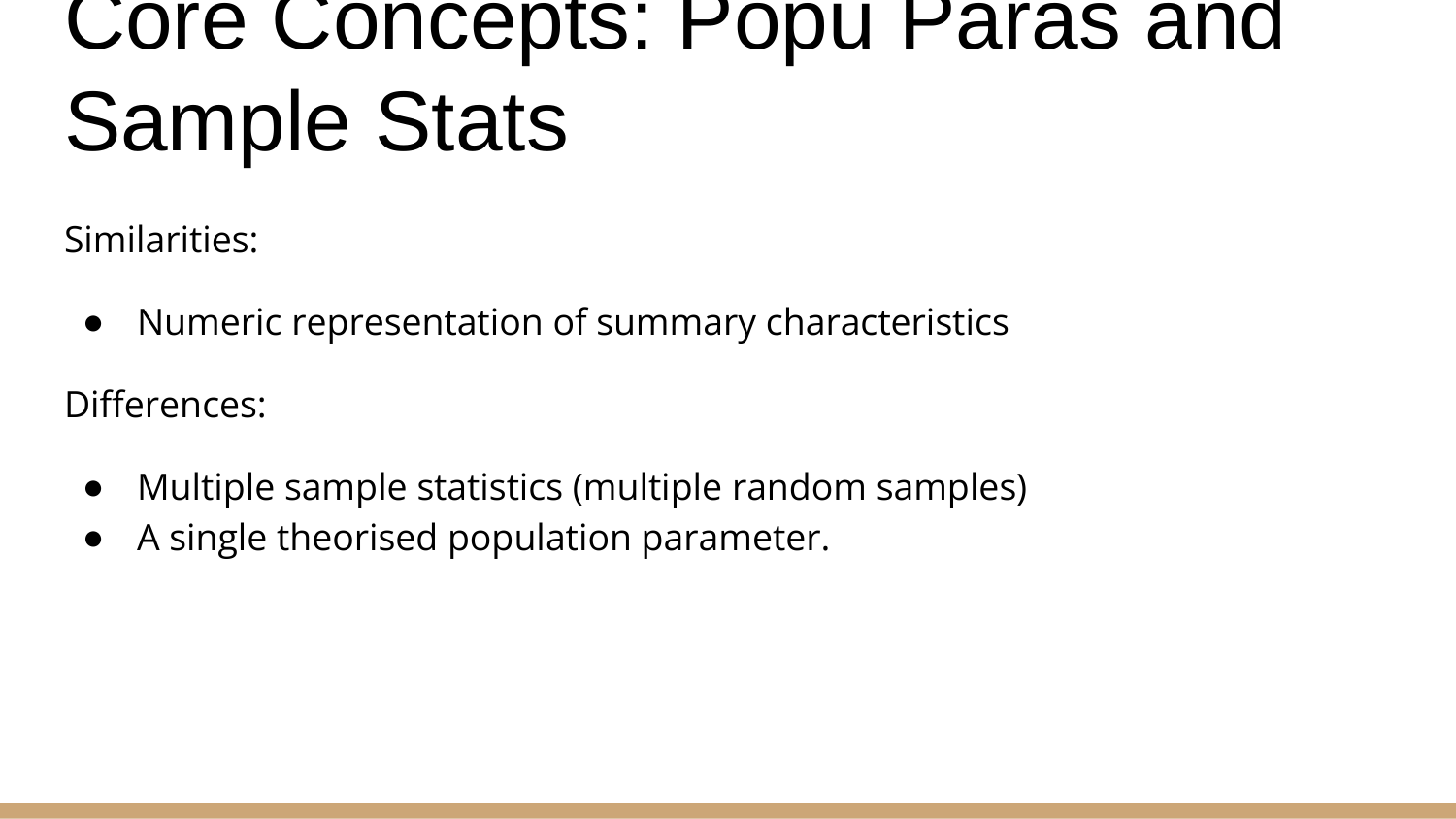

# Core Concepts: Popu Paras and Sample Stats
Similarities:
Numeric representation of summary characteristics
Differences:
Multiple sample statistics (multiple random samples)
A single theorised population parameter.